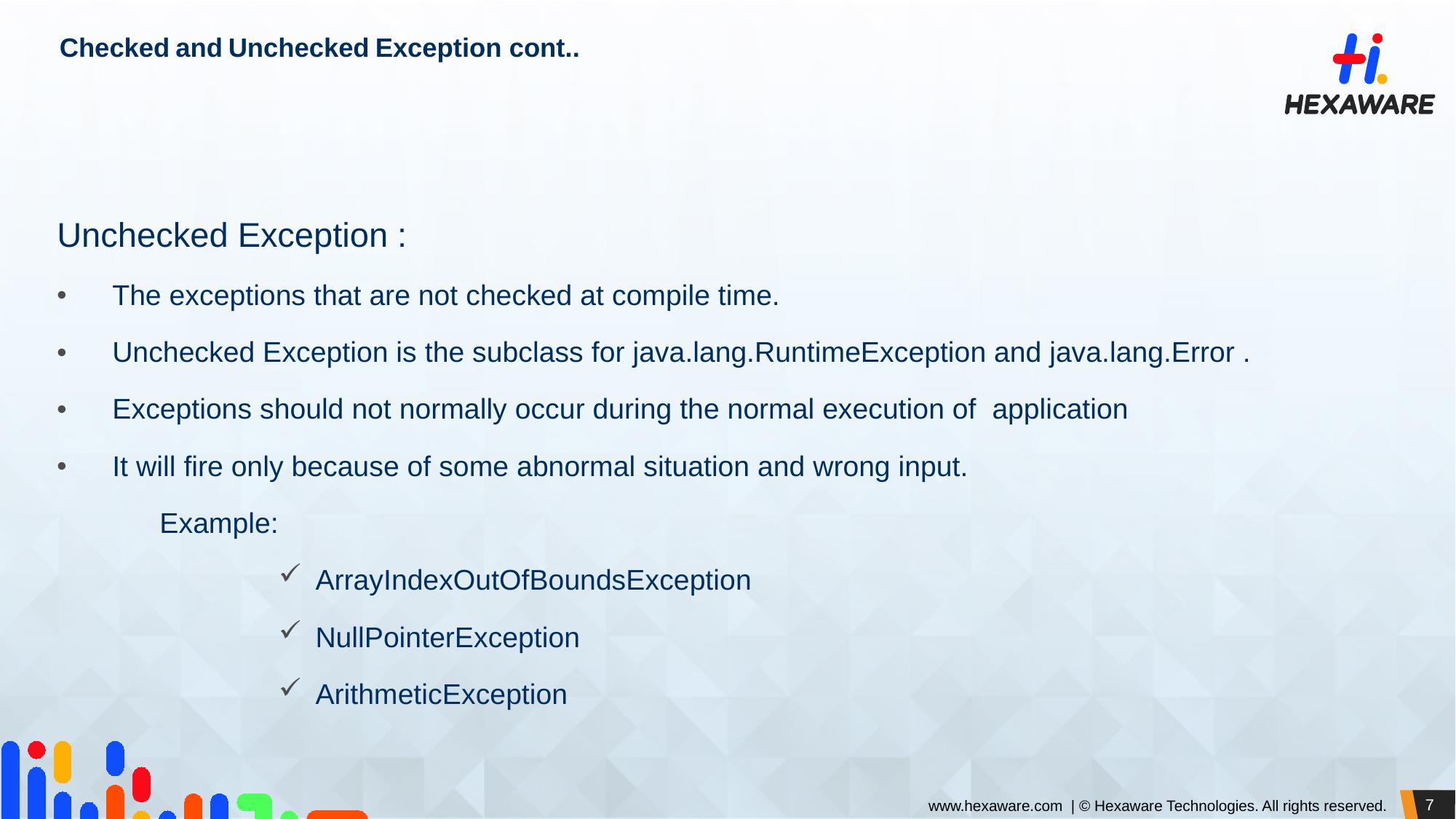

# Checked and Unchecked Exception cont..
Unchecked Exception :
The exceptions that are not checked at compile time.
Unchecked Exception is the subclass for java.lang.RuntimeException and java.lang.Error .
Exceptions should not normally occur during the normal execution of  application
It will fire only because of some abnormal situation and wrong input.
	Example:
ArrayIndexOutOfBoundsException
NullPointerException
ArithmeticException